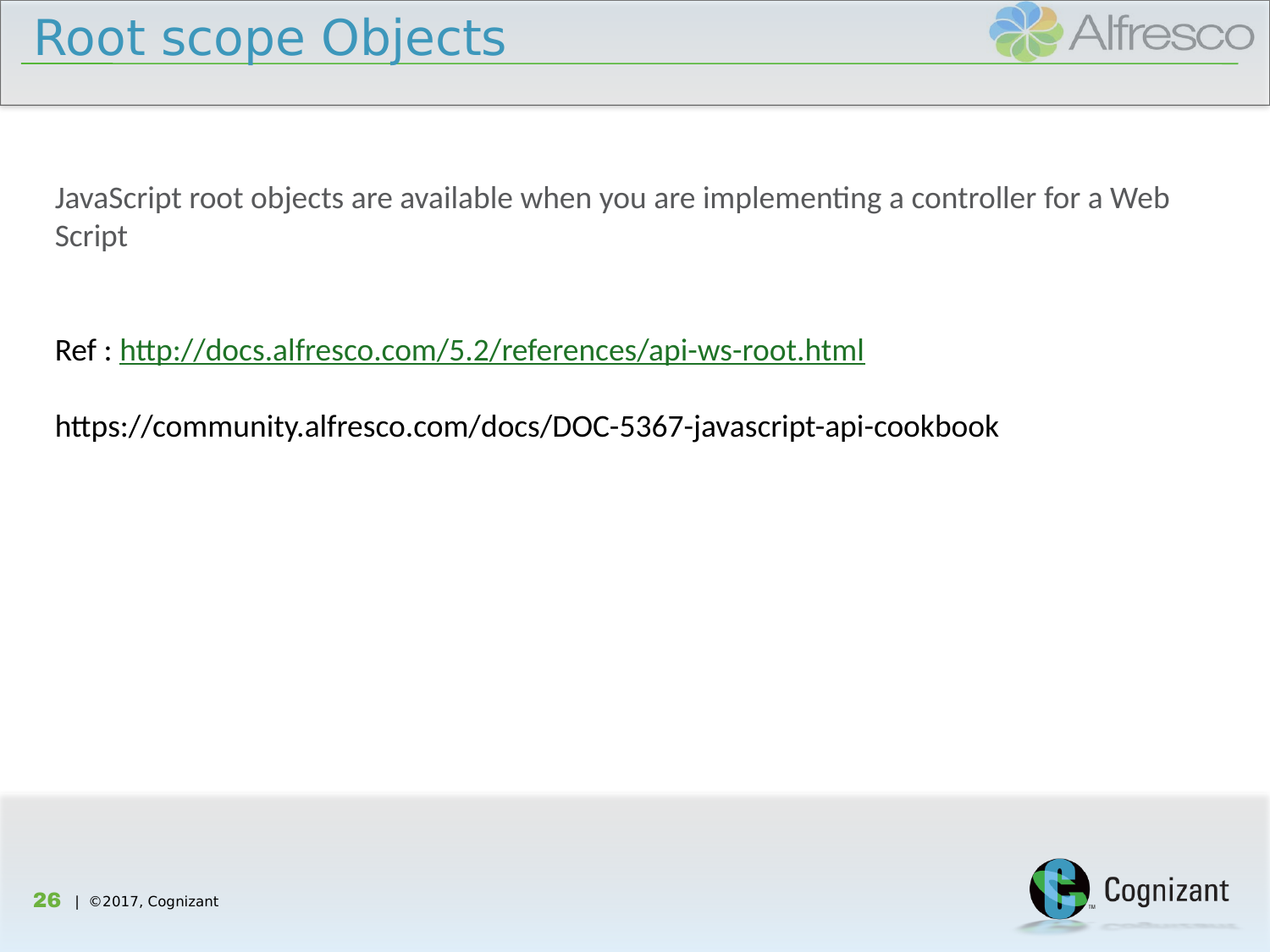

# Root scope Objects
JavaScript root objects are available when you are implementing a controller for a Web Script

Ref : http://docs.alfresco.com/5.2/references/api-ws-root.html

https://community.alfresco.com/docs/DOC-5367-javascript-api-cookbook
26